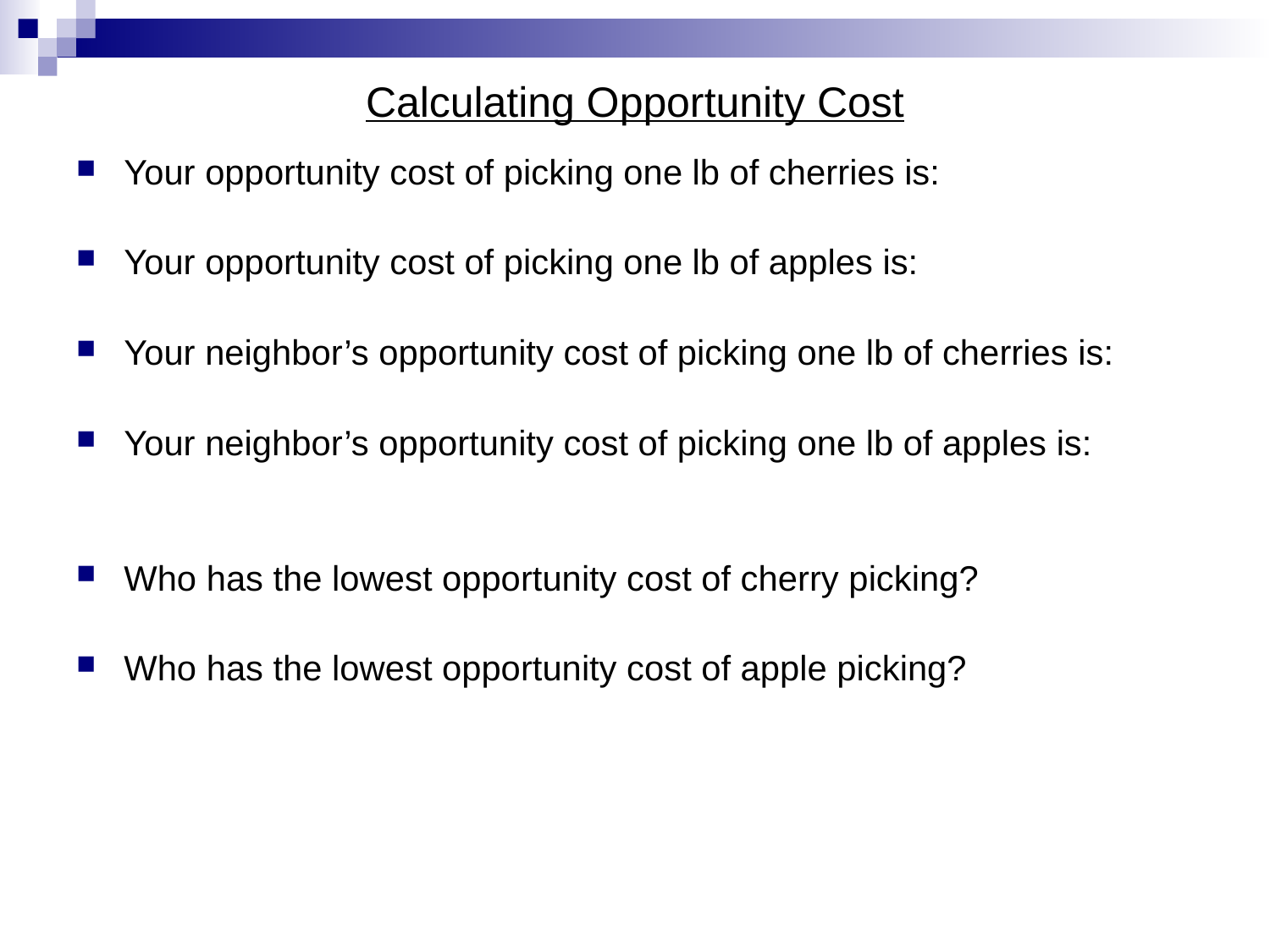

# Calculating Opportunity Cost
Your opportunity cost of picking one lb of cherries is:

Your opportunity cost of picking one lb of apples is:

Your neighbor’s opportunity cost of picking one lb of cherries is:

Your neighbor’s opportunity cost of picking one lb of apples is:

Who has the lowest opportunity cost of cherry picking?

Who has the lowest opportunity cost of apple picking?